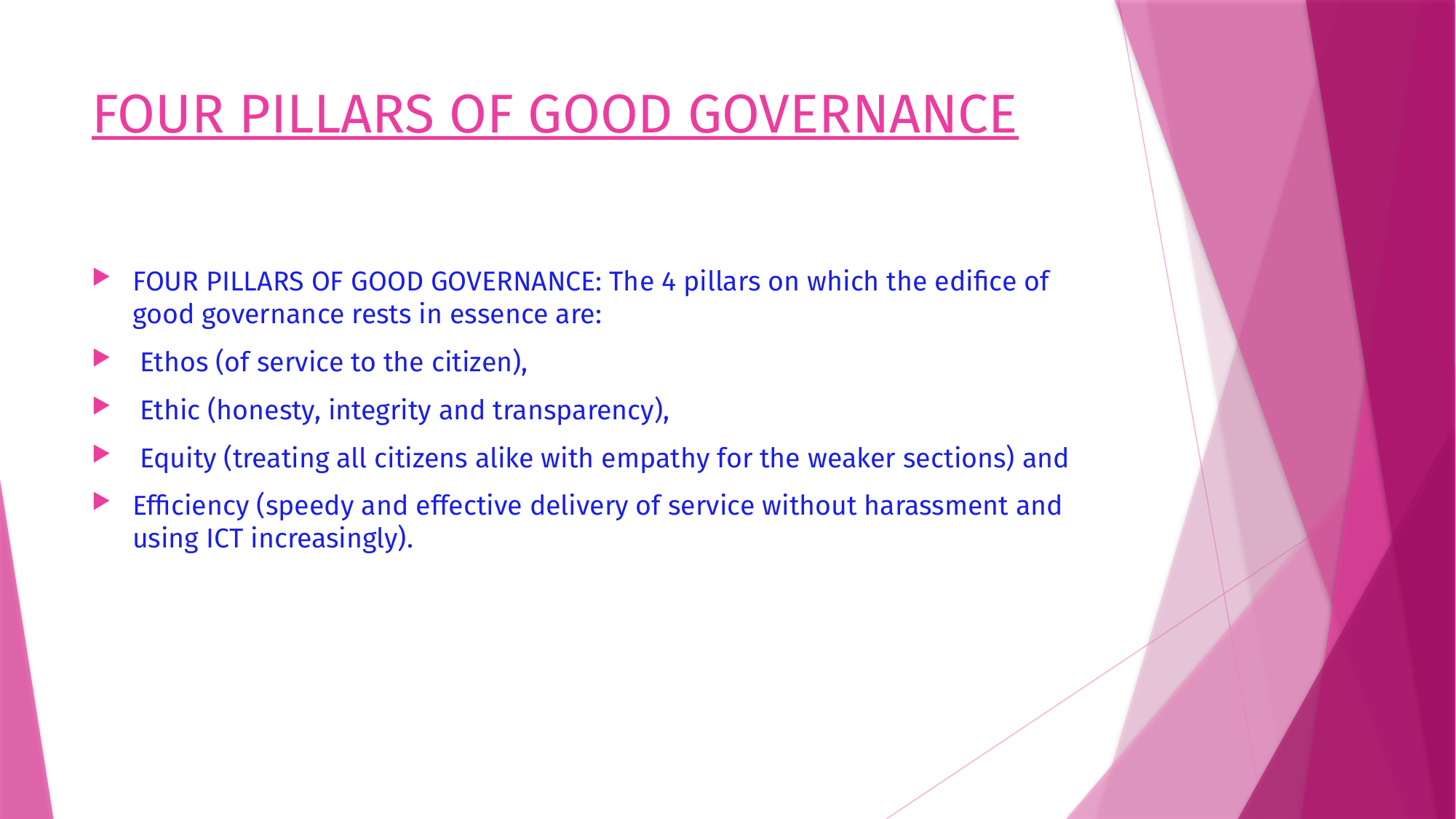

# FOUR PILLARS OF GOOD GOVERNANCE
FOUR PILLARS OF GOOD GOVERNANCE: The 4 pillars on which the edifice of good governance rests in essence are:
 Ethos (of service to the citizen),
 Ethic (honesty, integrity and transparency),
 Equity (treating all citizens alike with empathy for the weaker sections) and
Efficiency (speedy and effective delivery of service without harassment and using ICT increasingly).